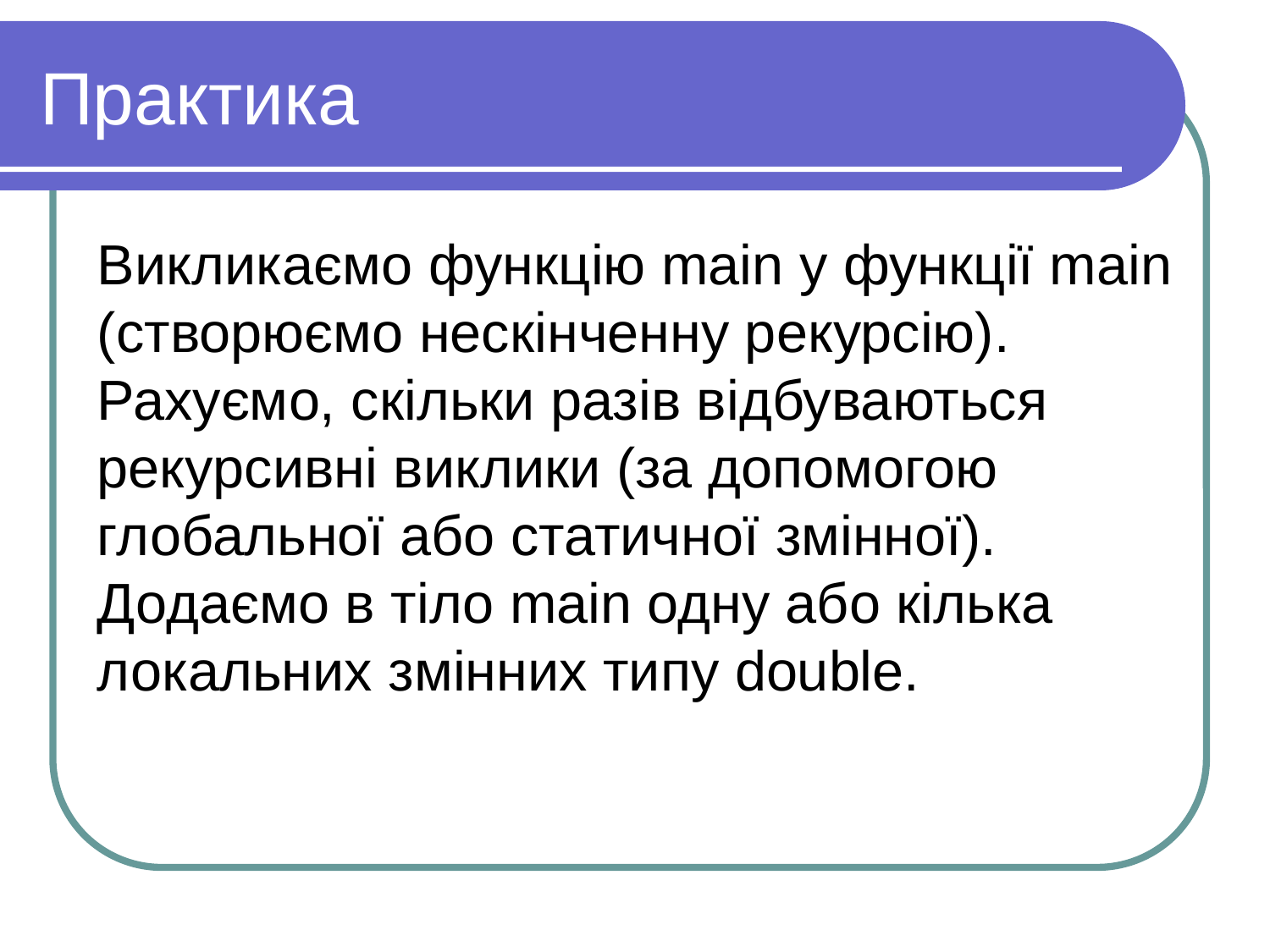

# Практика
Викликаємо функцію main у функції main (створюємо нескінченну рекурсію). Рахуємо, скільки разів відбуваються рекурсивні виклики (за допомогою глобальної або статичної змінної). Додаємо в тіло main одну або кілька локальних змінних типу double.